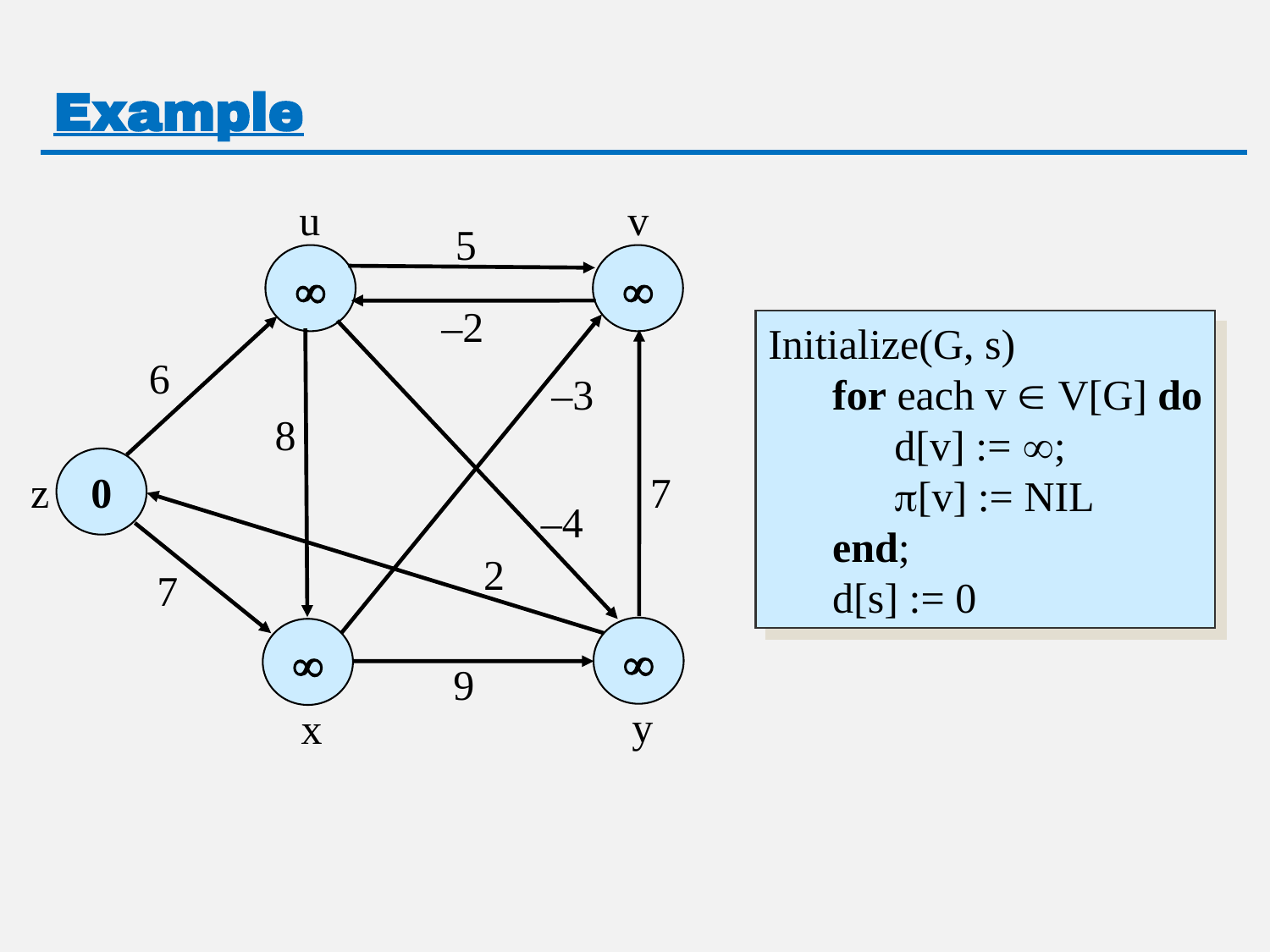

# Example
u
v
5
∞
∞

–2

Initialize(G, s)
	for each v ∈ V[G] do
		d[v] := ∞;
		π[v] := NIL
	end;
	d[s] := 0

6
–3
8
0
z
7
–4

2
7
∞
∞
9

y
x